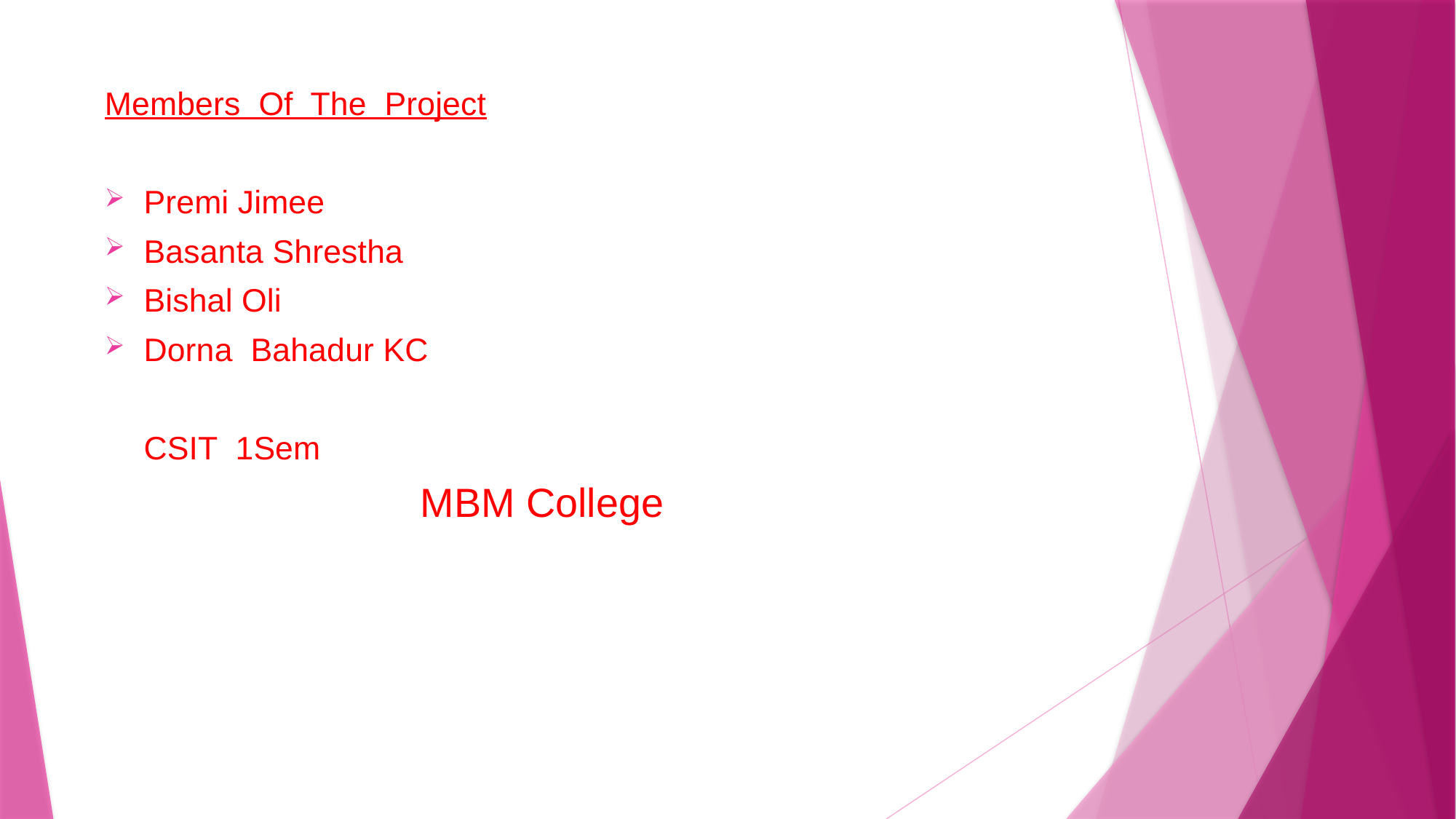

Members  Of  The  Project

Premi Jimee
Basanta Shrestha
Bishal Oli
Dorna  Bahadur KC

						CSIT  1Sem
                            MBM College